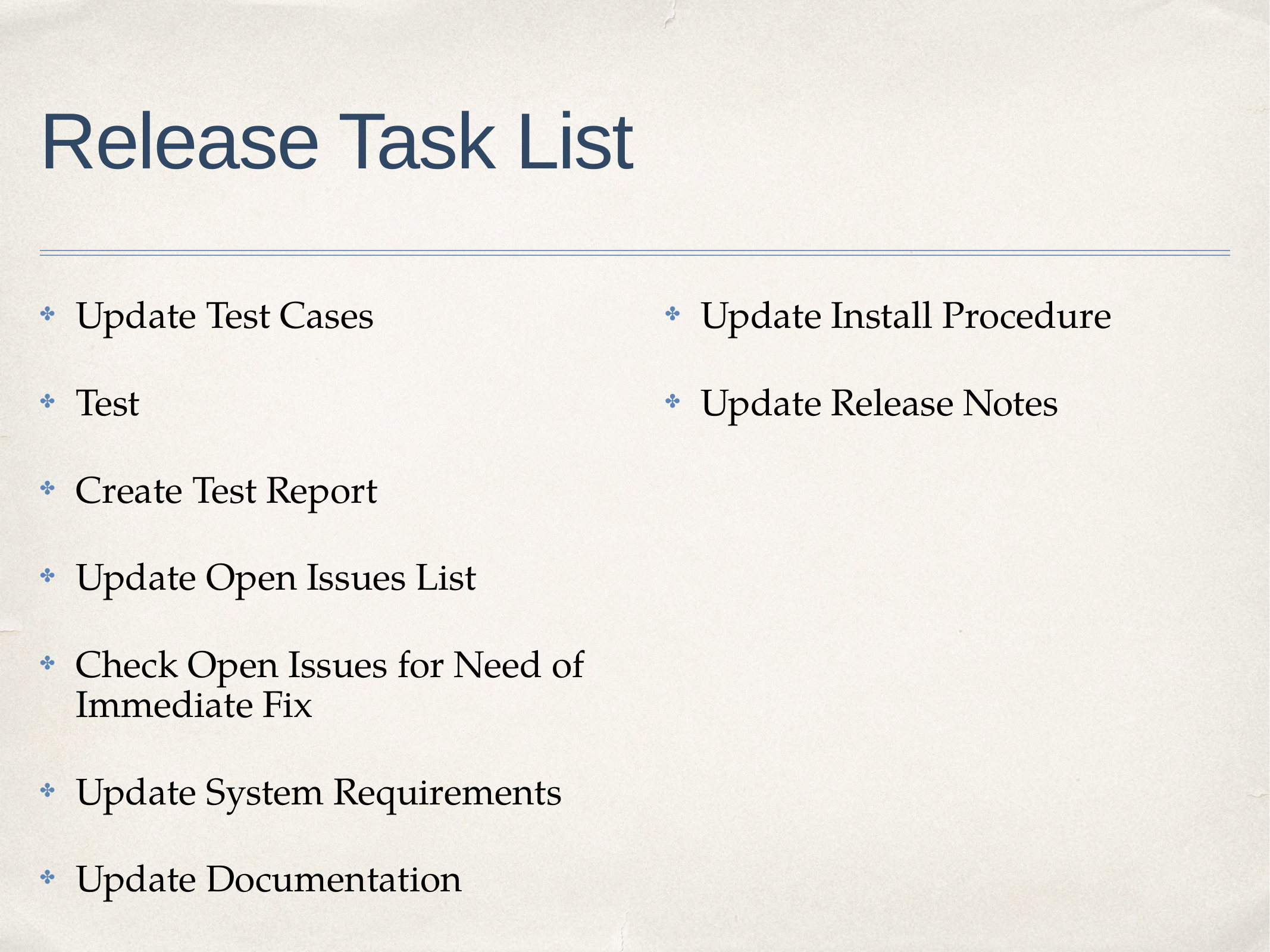

# Release Task List
Update Test Cases
Test
Create Test Report
Update Open Issues List
Check Open Issues for Need of Immediate Fix
Update System Requirements
Update Documentation
Update Install Procedure
Update Release Notes